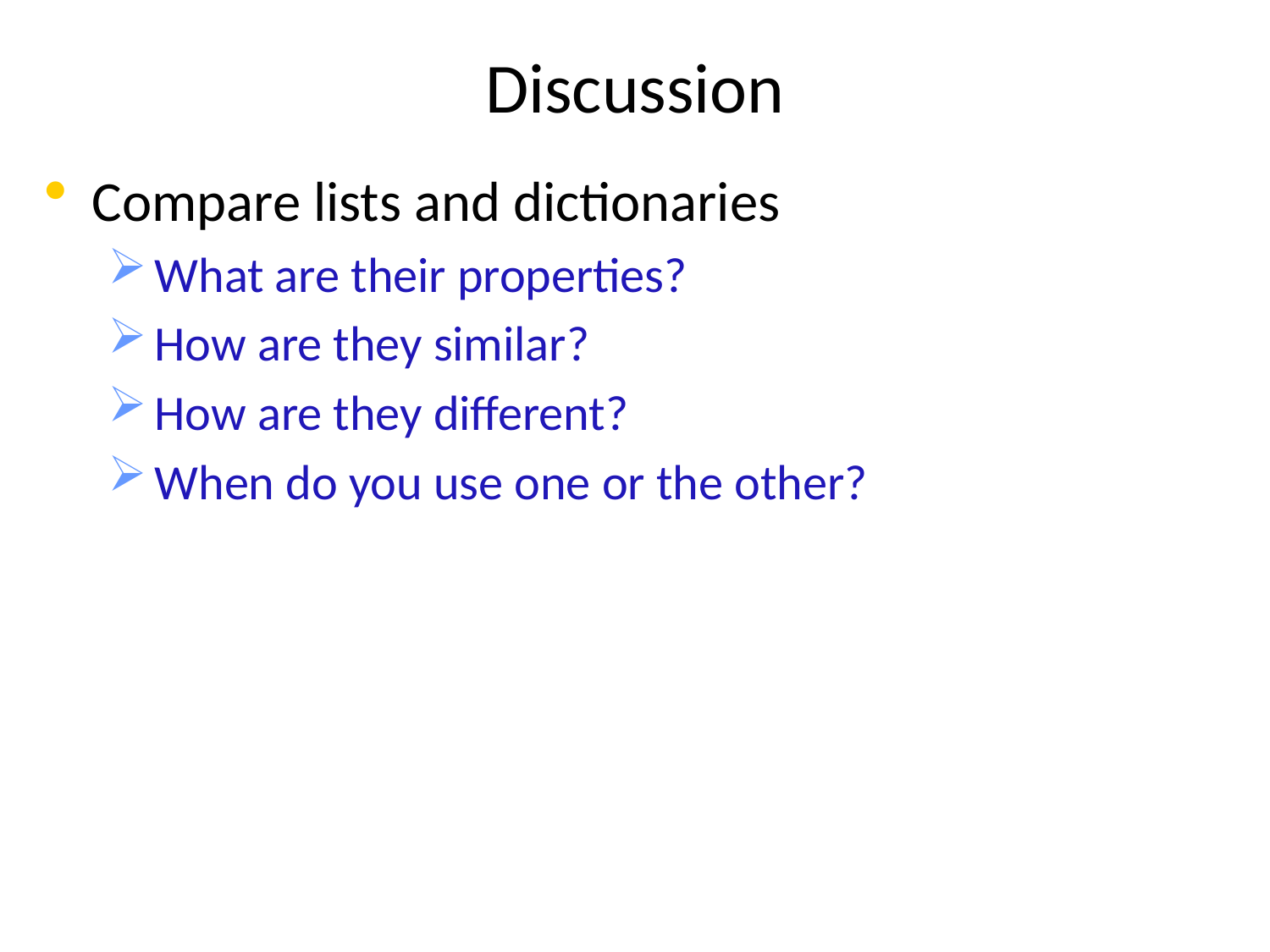

# Discussion
Compare lists and dictionaries
What are their properties?
How are they similar?
How are they different?
When do you use one or the other?